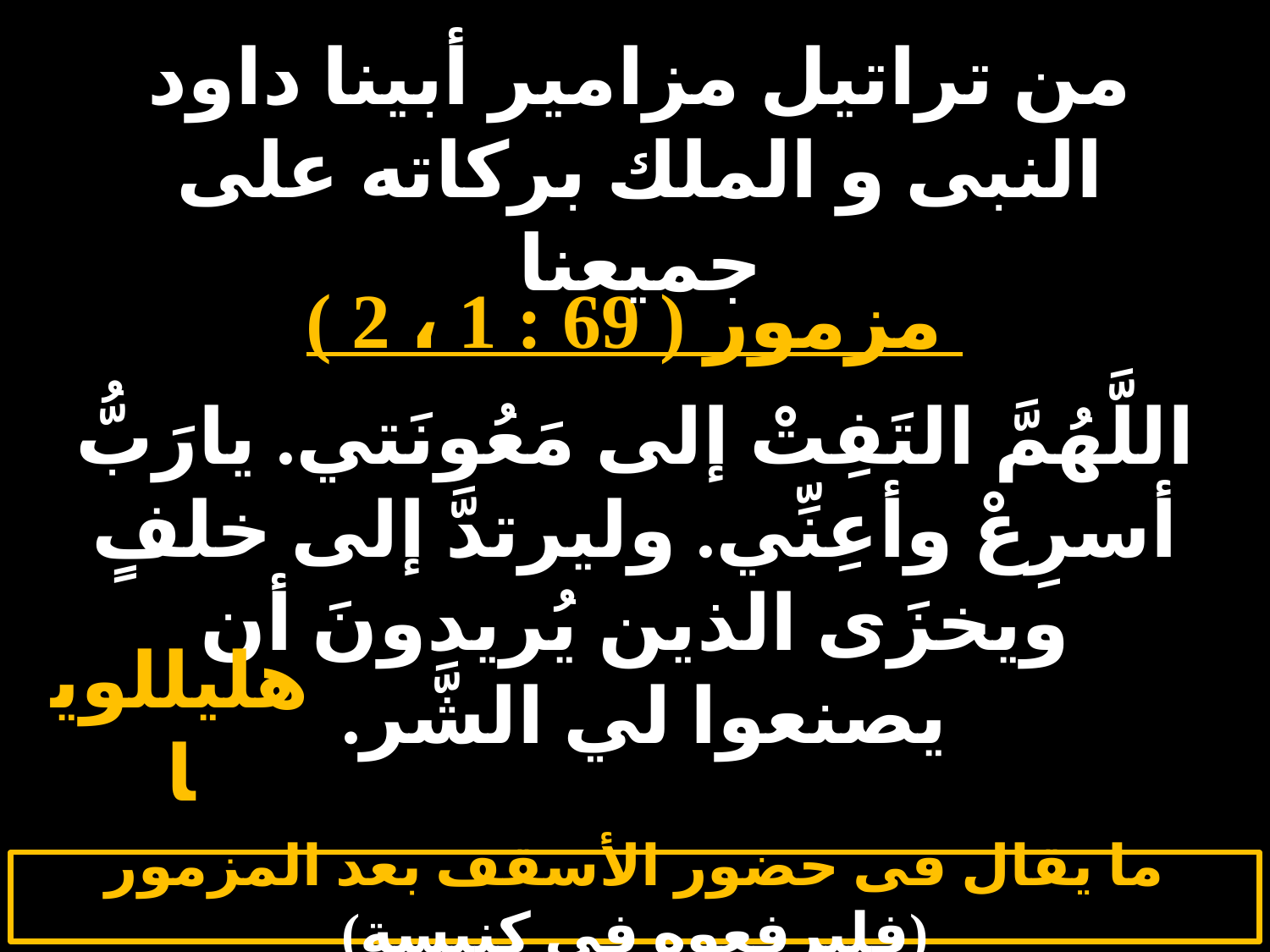

# الجمعة 4
من تراتيل مزامير أبينا داود النبى و الملك بركاته على جميعنا
 مزمور ( 69 : 1 ، 2 )
اللَّهُمَّ التَفِتْ إلى مَعُونَتي. يارَبُّ أسرِعْ وأعِنِّي. وليرتدَّ إلى خلفٍ ويخزَى الذين يُريدونَ أن يصنعوا لي الشَّر.
هليللويا
ما يقال فى حضور الأسقف بعد المزمور (فليرفعوه فى كنيسة)